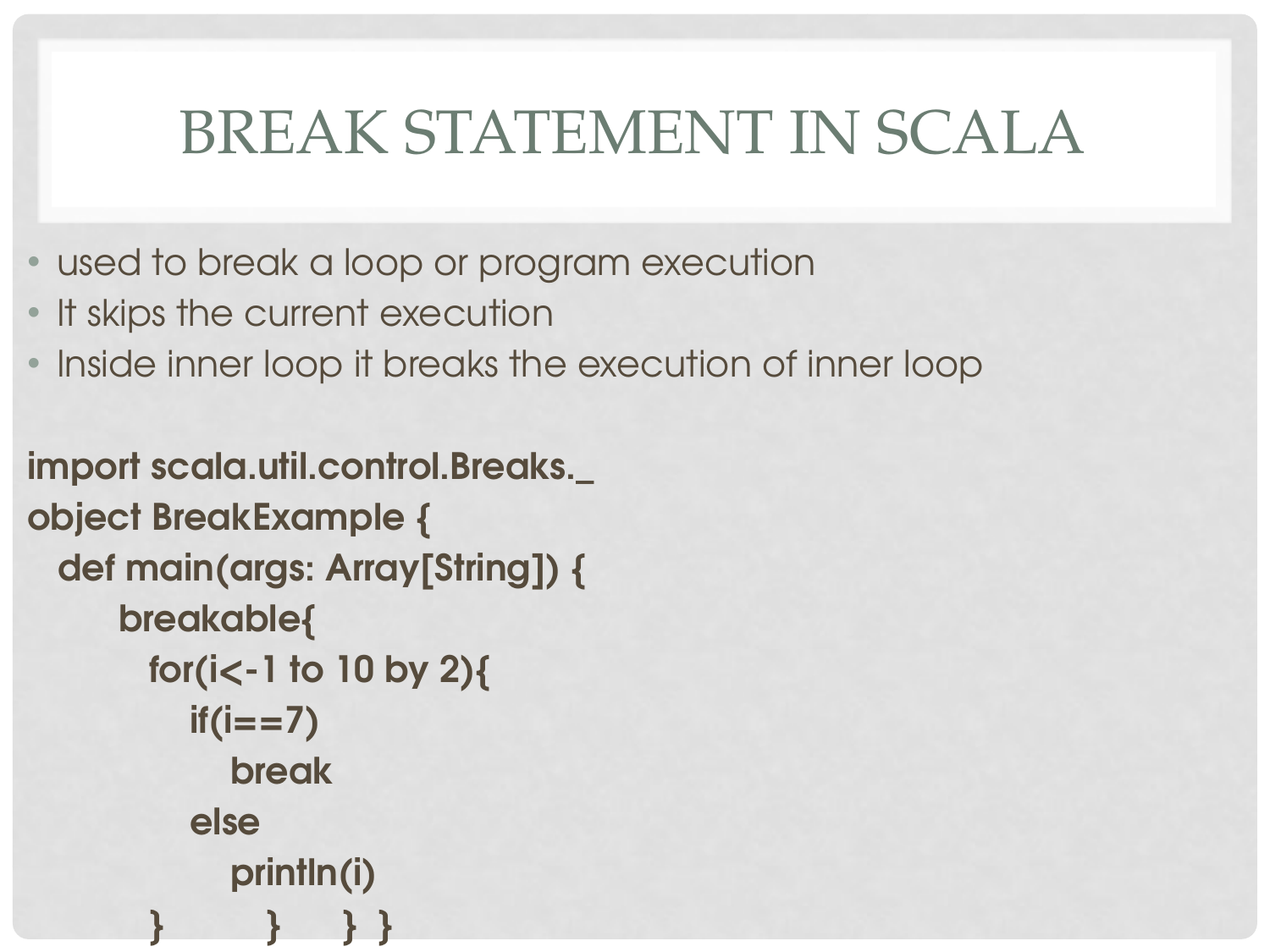

# Break Statement in scala
used to break a loop or program execution
It skips the current execution
Inside inner loop it breaks the execution of inner loop

import scala.util.control.Breaks._
object BreakExample {
   def main(args: Array[String]) {
         breakable{
            for(i<-1 to 10 by 2){
                if(i==7)
                    break
                else
                    println(i)
            }          }      }  }